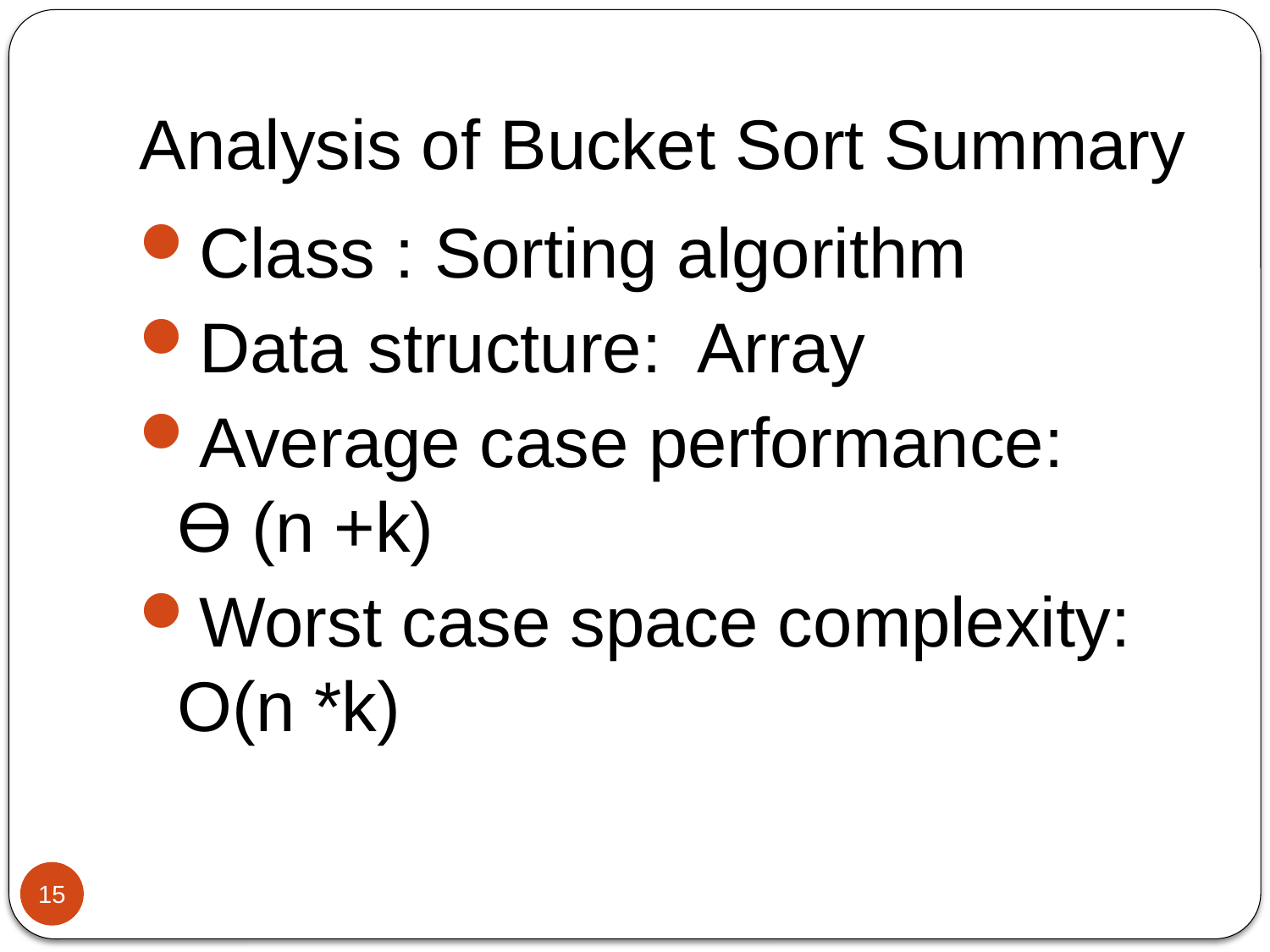

# Analysis of Bucket Sort Summary
Class : Sorting algorithm
Data structure:  Array
Average case performance:     Ɵ (n +k)
Worst case space complexity: O(n *k)
15